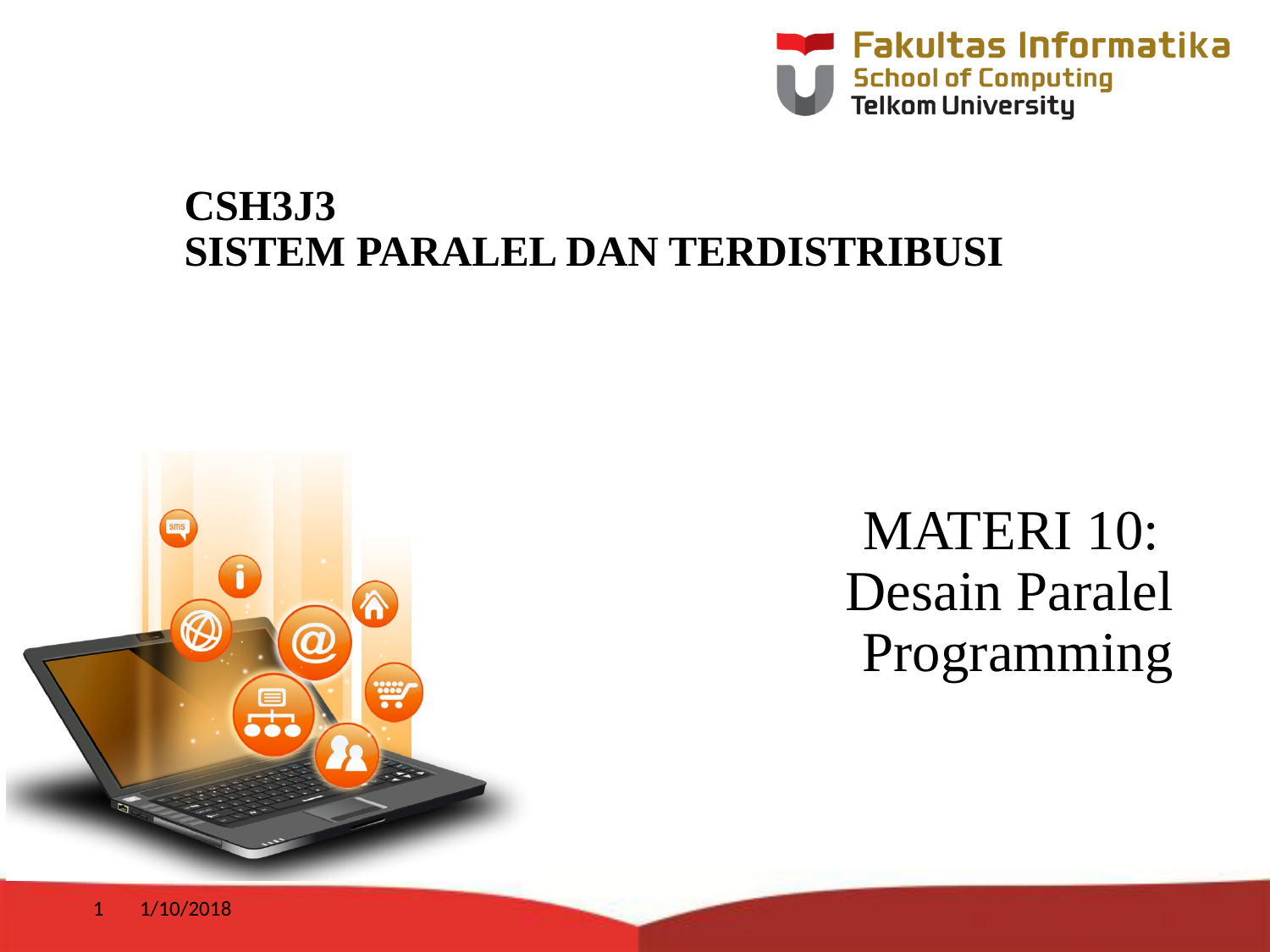

# CSH3J3 SISTEM PARALEL DAN TERDISTRIBUSI
MATERI 10:
Desain Paralel Programming
1
1/10/2018